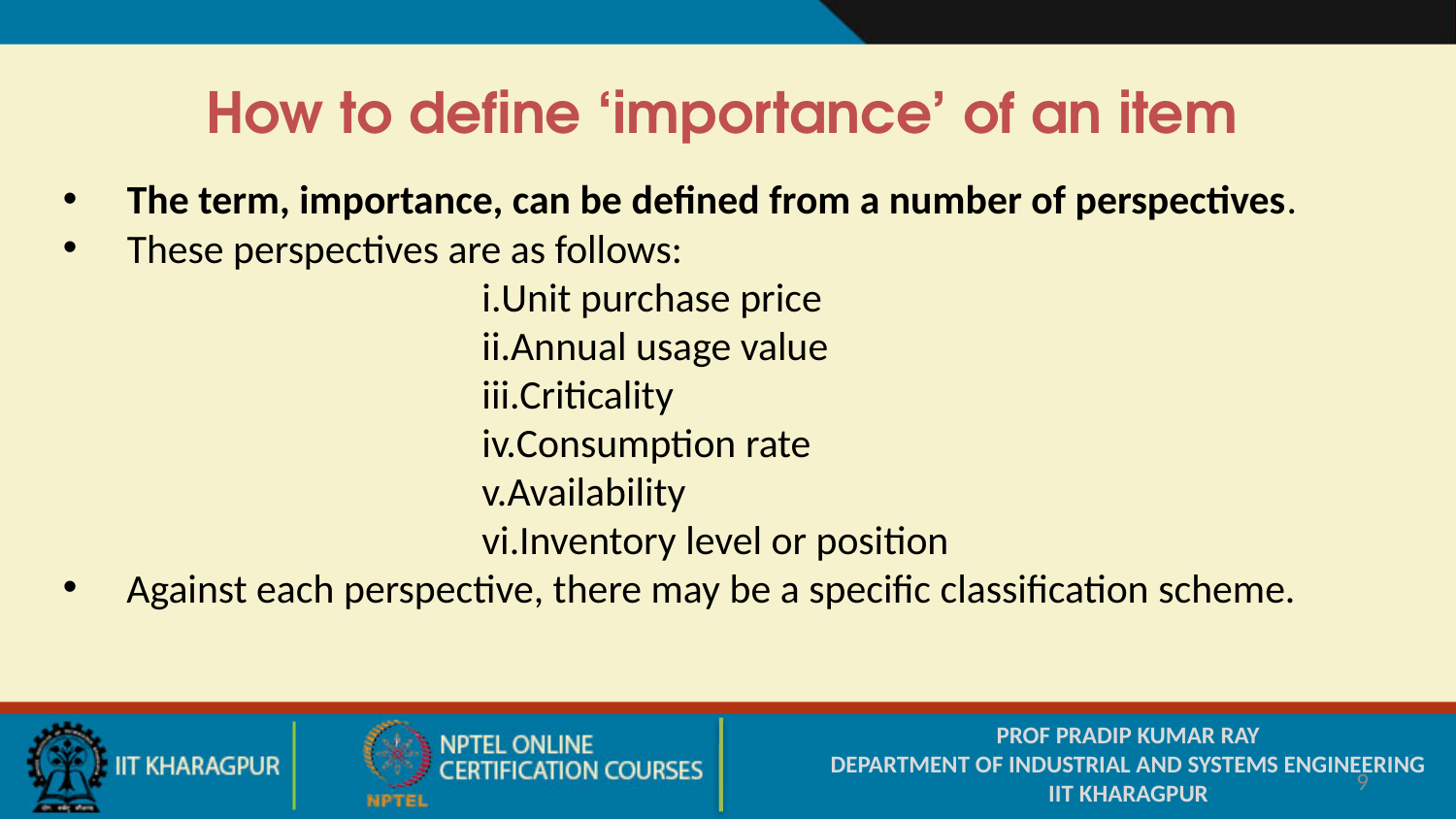

How to define ‘importance’ of an item
The term, importance, can be defined from a number of perspectives.
These perspectives are as follows:
Unit purchase price
Annual usage value
Criticality
Consumption rate
Availability
Inventory level or position
Against each perspective, there may be a specific classification scheme.

PROF PRADIP KUMAR RAY
DEPARTMENT OF INDUSTRIAL AND SYSTEMS ENGINEERING
IIT KHARAGPUR
9